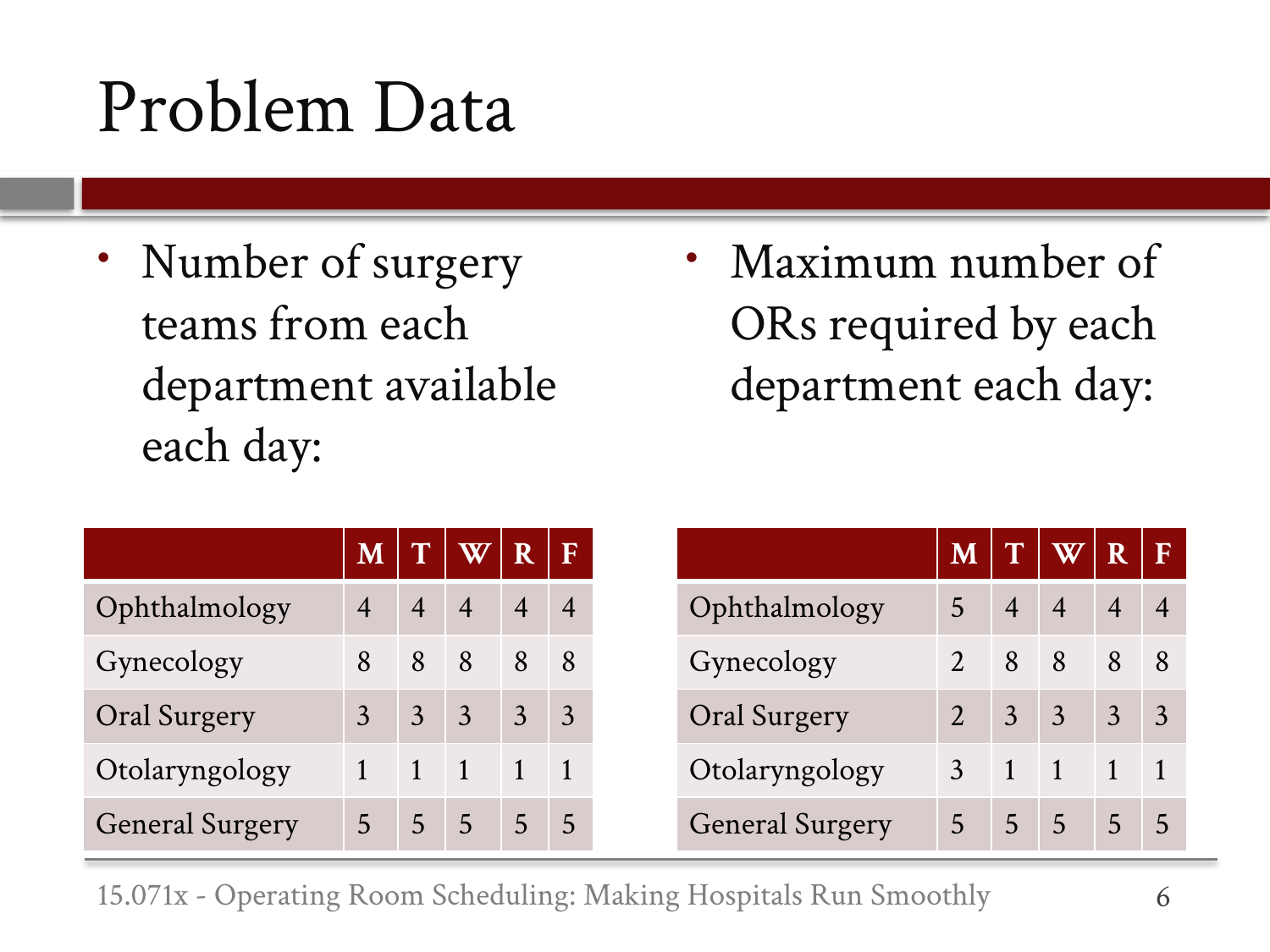

# Problem Data
Number of surgery teams from each department available each day:
Maximum number of ORs required by each department each day:
|  | M | T | W | R | F |
| --- | --- | --- | --- | --- | --- |
| Ophthalmology | 4 | 4 | 4 | 4 | 4 |
| Gynecology | 8 | 8 | 8 | 8 | 8 |
| Oral Surgery | 3 | 3 | 3 | 3 | 3 |
| Otolaryngology | 1 | 1 | 1 | 1 | 1 |
| General Surgery | 5 | 5 | 5 | 5 | 5 |
|  | M | T | W | R | F |
| --- | --- | --- | --- | --- | --- |
| Ophthalmology | 5 | 4 | 4 | 4 | 4 |
| Gynecology | 2 | 8 | 8 | 8 | 8 |
| Oral Surgery | 2 | 3 | 3 | 3 | 3 |
| Otolaryngology | 3 | 1 | 1 | 1 | 1 |
| General Surgery | 5 | 5 | 5 | 5 | 5 |
15.071x - Operating Room Scheduling: Making Hospitals Run Smoothly
6